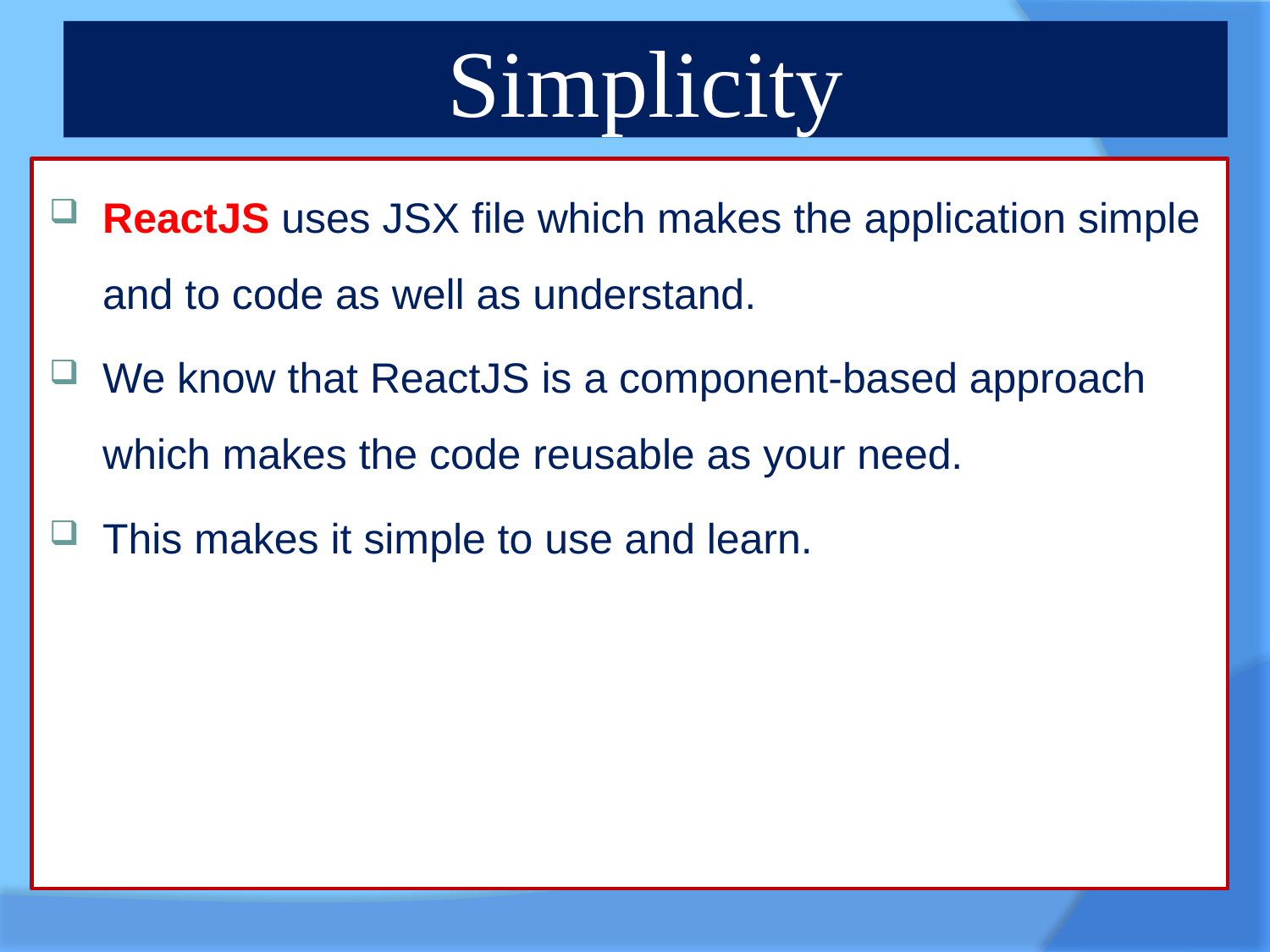

# Simplicity
ReactJS uses JSX file which makes the application simple and to code as well as understand.
We know that ReactJS is a component-based approach which makes the code reusable as your need.
This makes it simple to use and learn.